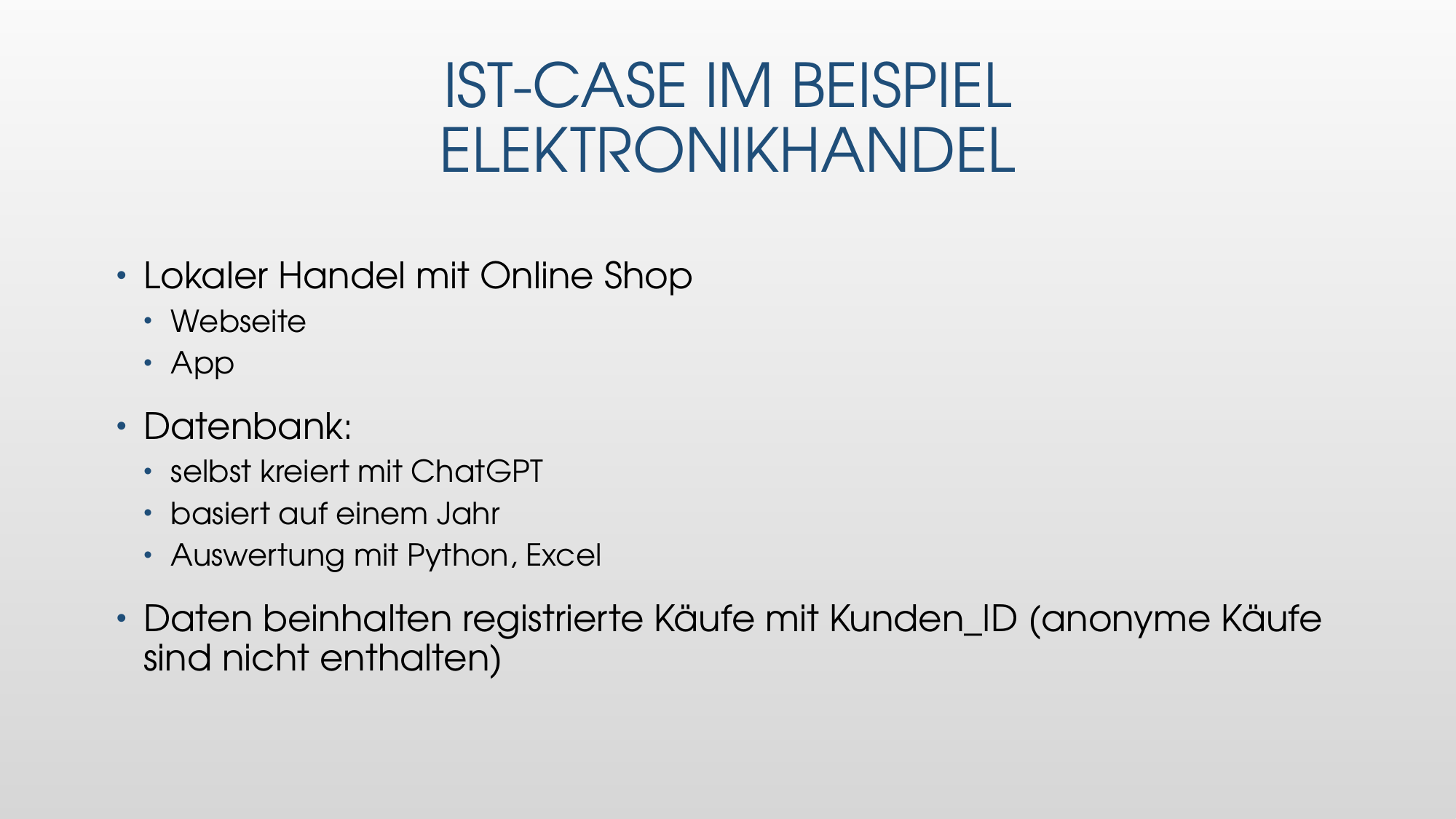

# Ist-Case im Beispiel Elektronikhandel
Lokaler Handel mit Online Shop
Webseite
App
Datenbank:
selbst kreiert mit ChatGPT
basiert auf einem Jahr
Auswertung mit Python, Excel
Daten beinhalten registrierte Käufe mit Kunden_ID (anonyme Käufe sind nicht enthalten)